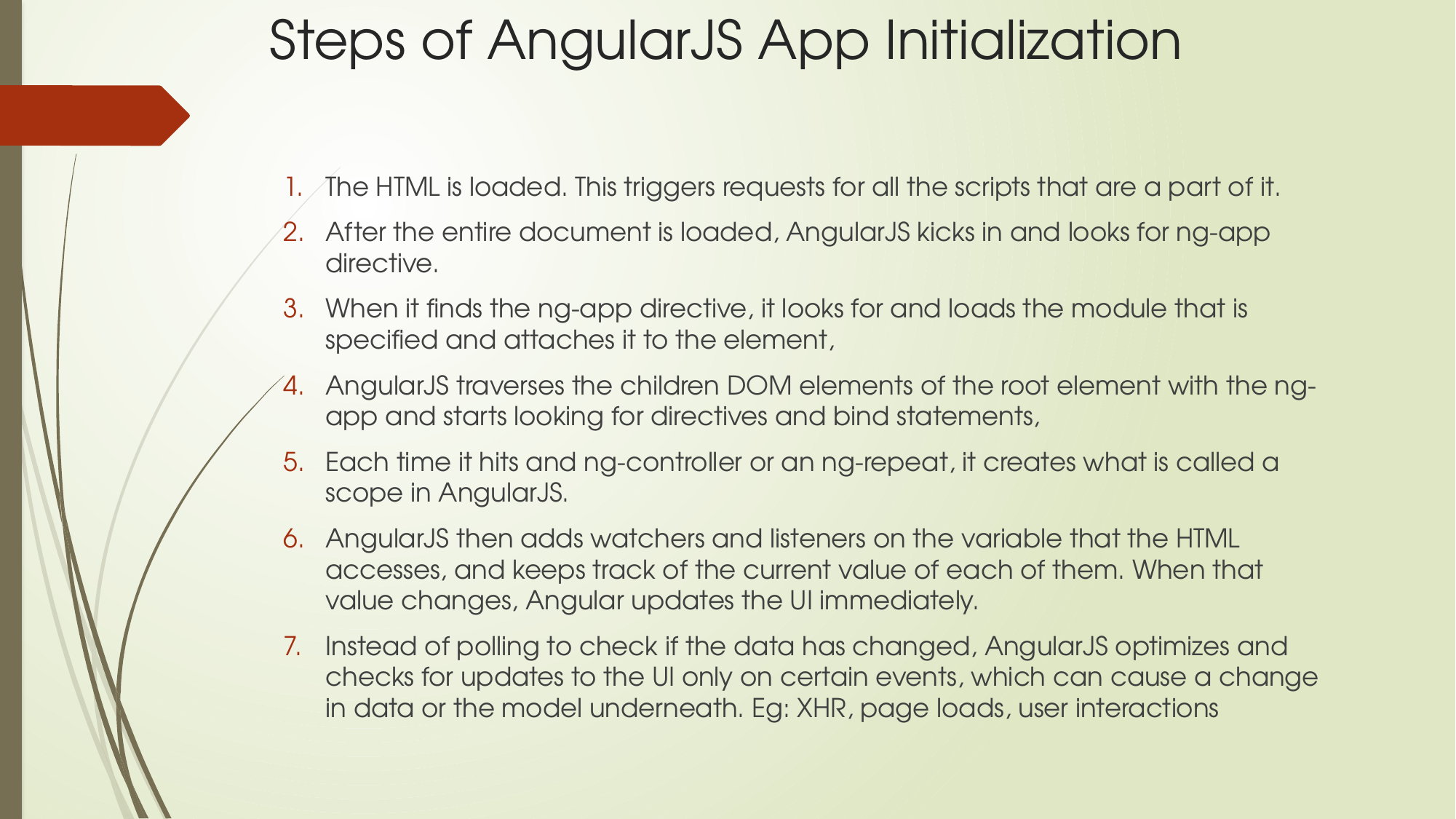

# Steps of AngularJS App Initialization
The HTML is loaded. This triggers requests for all the scripts that are a part of it.
After the entire document is loaded, AngularJS kicks in and looks for ng-app directive.
When it finds the ng-app directive, it looks for and loads the module that is specified and attaches it to the element,
AngularJS traverses the children DOM elements of the root element with the ng-app and starts looking for directives and bind statements,
Each time it hits and ng-controller or an ng-repeat, it creates what is called a scope in AngularJS.
AngularJS then adds watchers and listeners on the variable that the HTML accesses, and keeps track of the current value of each of them. When that value changes, Angular updates the UI immediately.
Instead of polling to check if the data has changed, AngularJS optimizes and checks for updates to the UI only on certain events, which can cause a change in data or the model underneath. Eg: XHR, page loads, user interactions